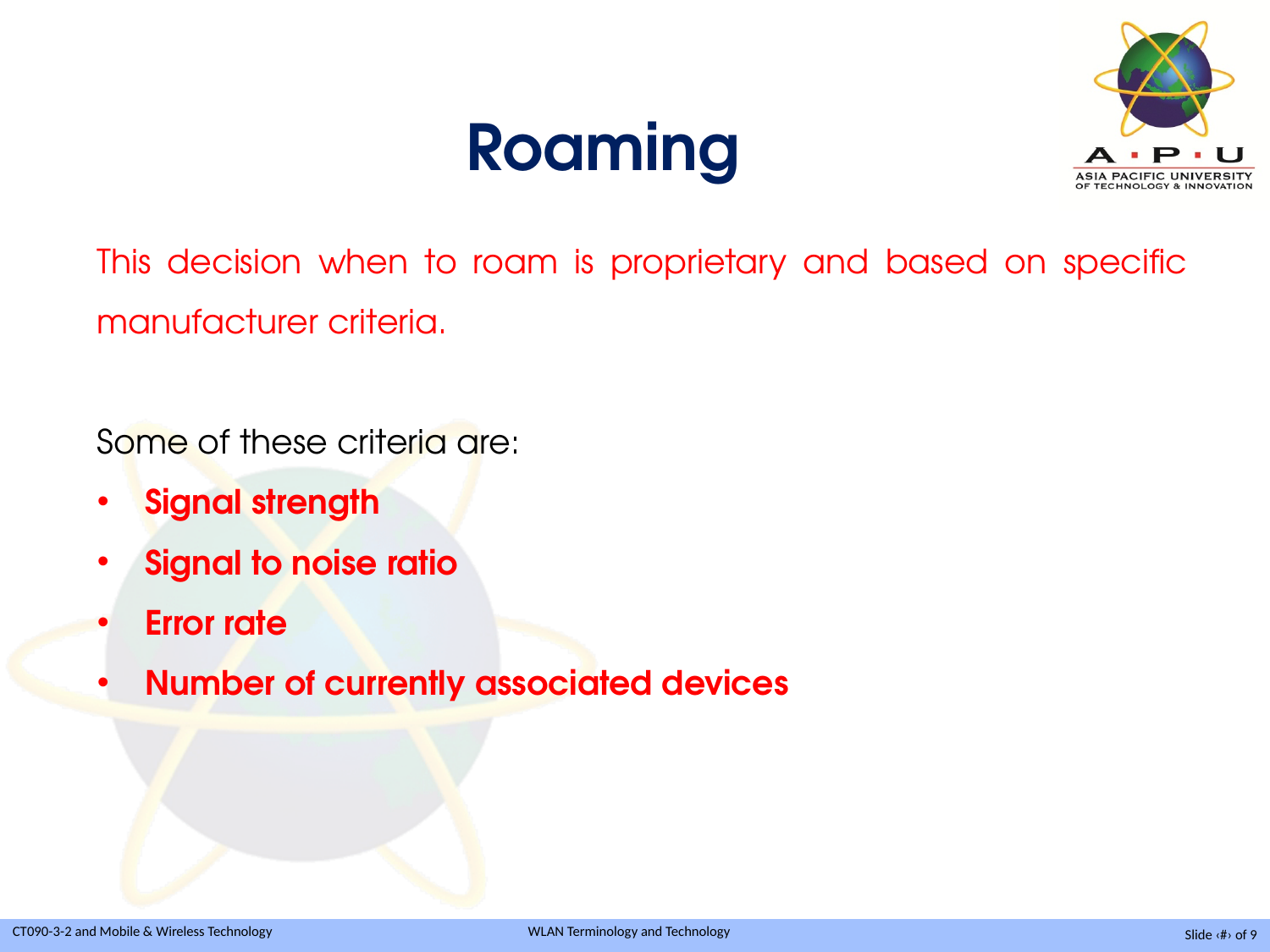

Roaming
This decision when to roam is proprietary and based on specific manufacturer criteria.

Some of these criteria are:
Signal strength
Signal to noise ratio
Error rate
Number of currently associated devices

Slide ‹#› of 9